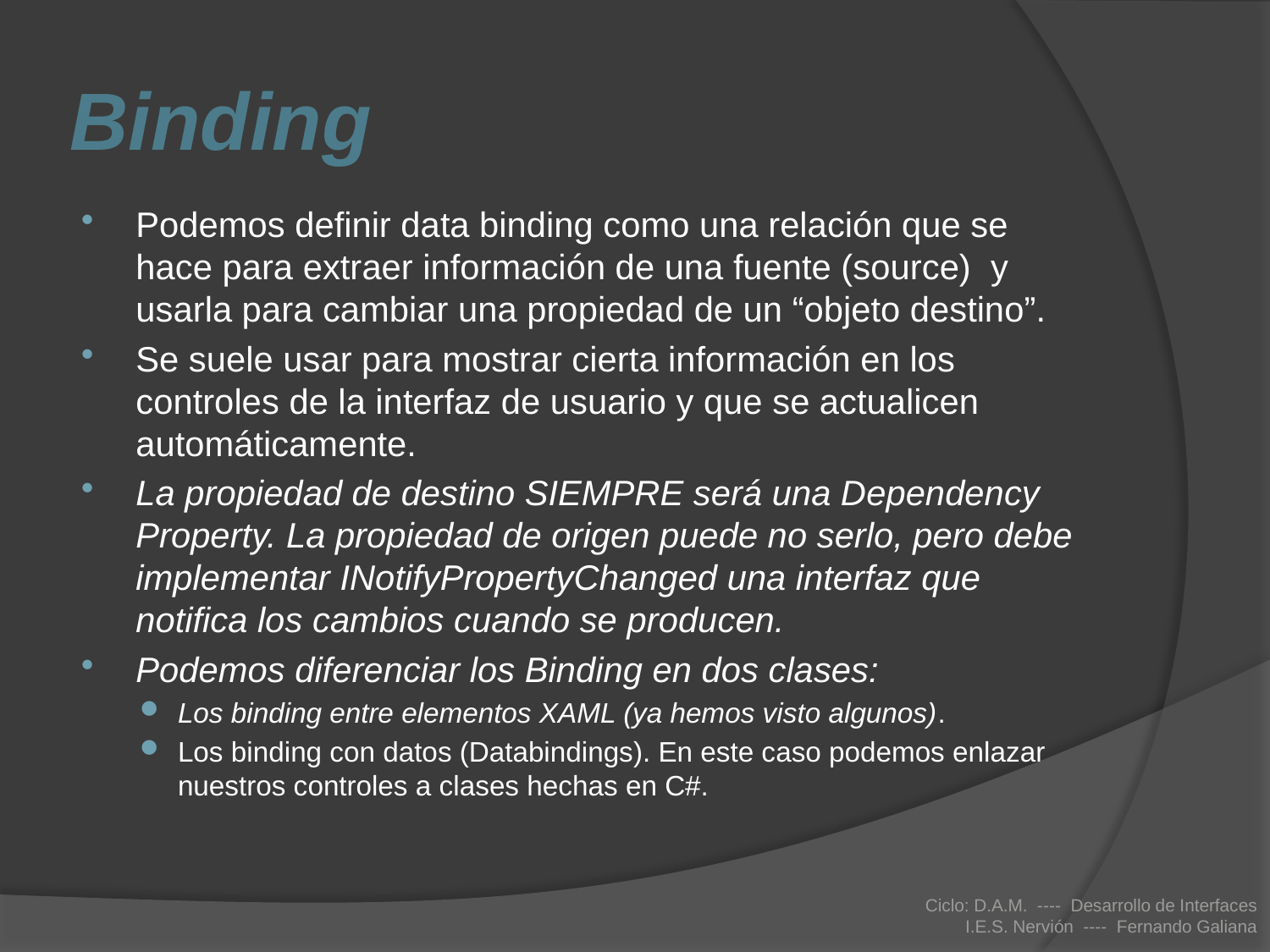

# Binding
Podemos definir data binding como una relación que se hace para extraer información de una fuente (source)  y usarla para cambiar una propiedad de un “objeto destino”.
Se suele usar para mostrar cierta información en los controles de la interfaz de usuario y que se actualicen automáticamente.
La propiedad de destino SIEMPRE será una Dependency Property. La propiedad de origen puede no serlo, pero debe implementar INotifyPropertyChanged una interfaz que notifica los cambios cuando se producen.
Podemos diferenciar los Binding en dos clases:
Los binding entre elementos XAML (ya hemos visto algunos).
Los binding con datos (Databindings). En este caso podemos enlazar nuestros controles a clases hechas en C#.
Ciclo: D.A.M.  ----  Desarrollo de Interfaces
I.E.S. Nervión  ----  Fernando Galiana